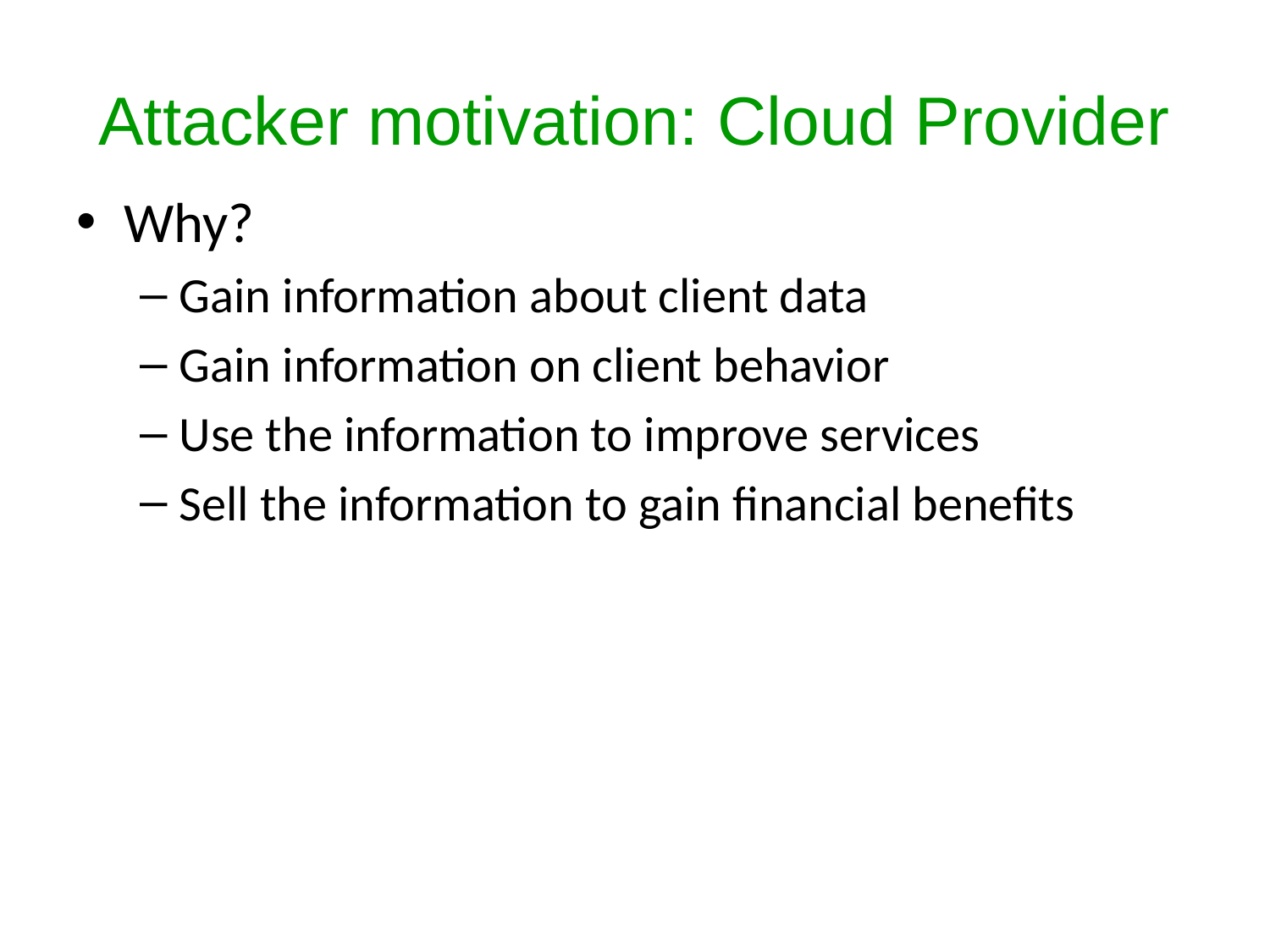

# Attacker motivation: Cloud Provider
Why?
Gain information about client data
Gain information on client behavior
Use the information to improve services
Sell the information to gain financial benefits